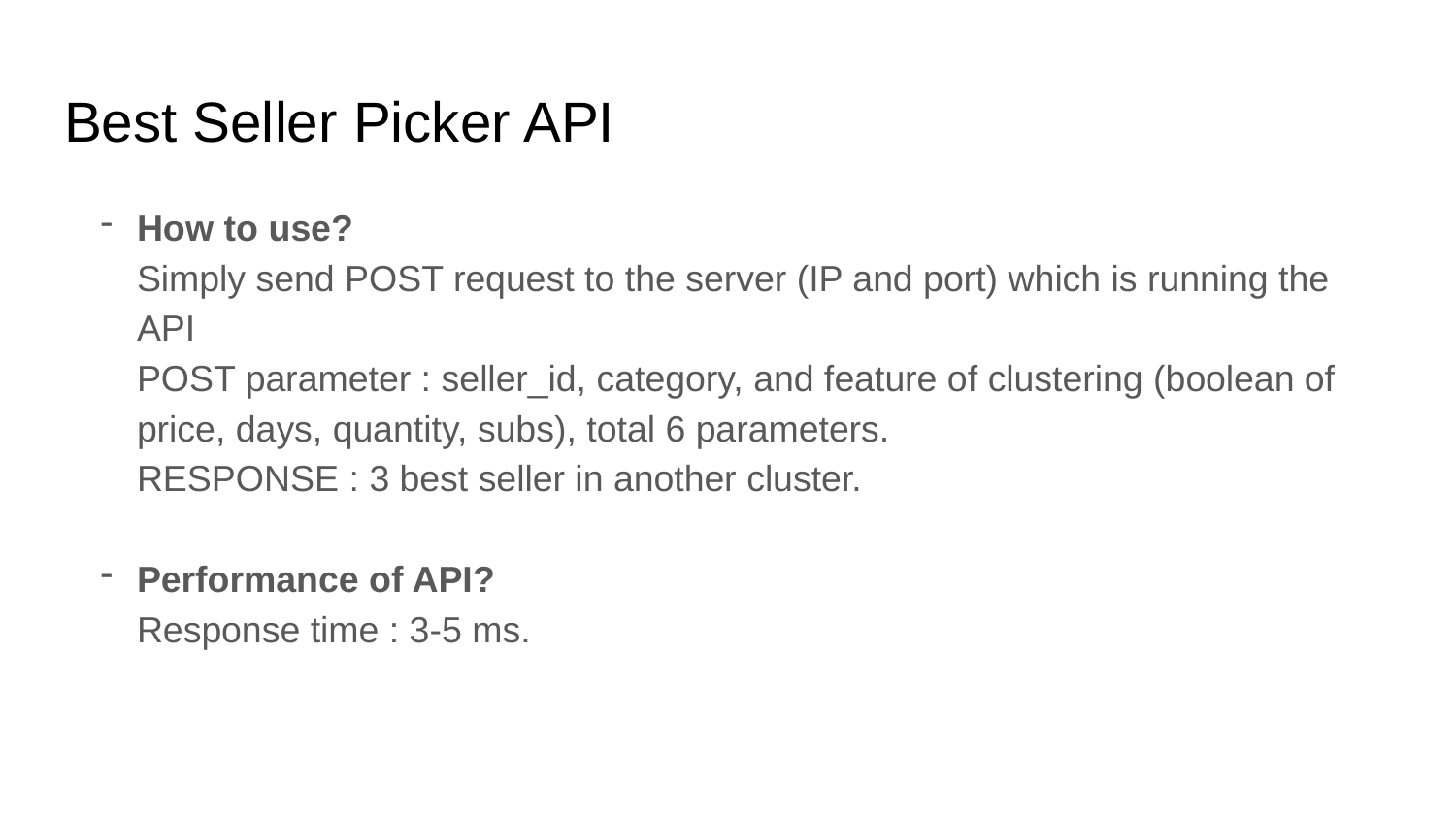

# Best Seller Picker API

How to use?
Simply send POST request to the server (IP and port) which is running the API
POST parameter : seller_id, category, and feature of clustering (boolean of price, days, quantity, subs), total 6 parameters.
RESPONSE : 3 best seller in another cluster.

Performance of API?
Response time : 3-5 ms.